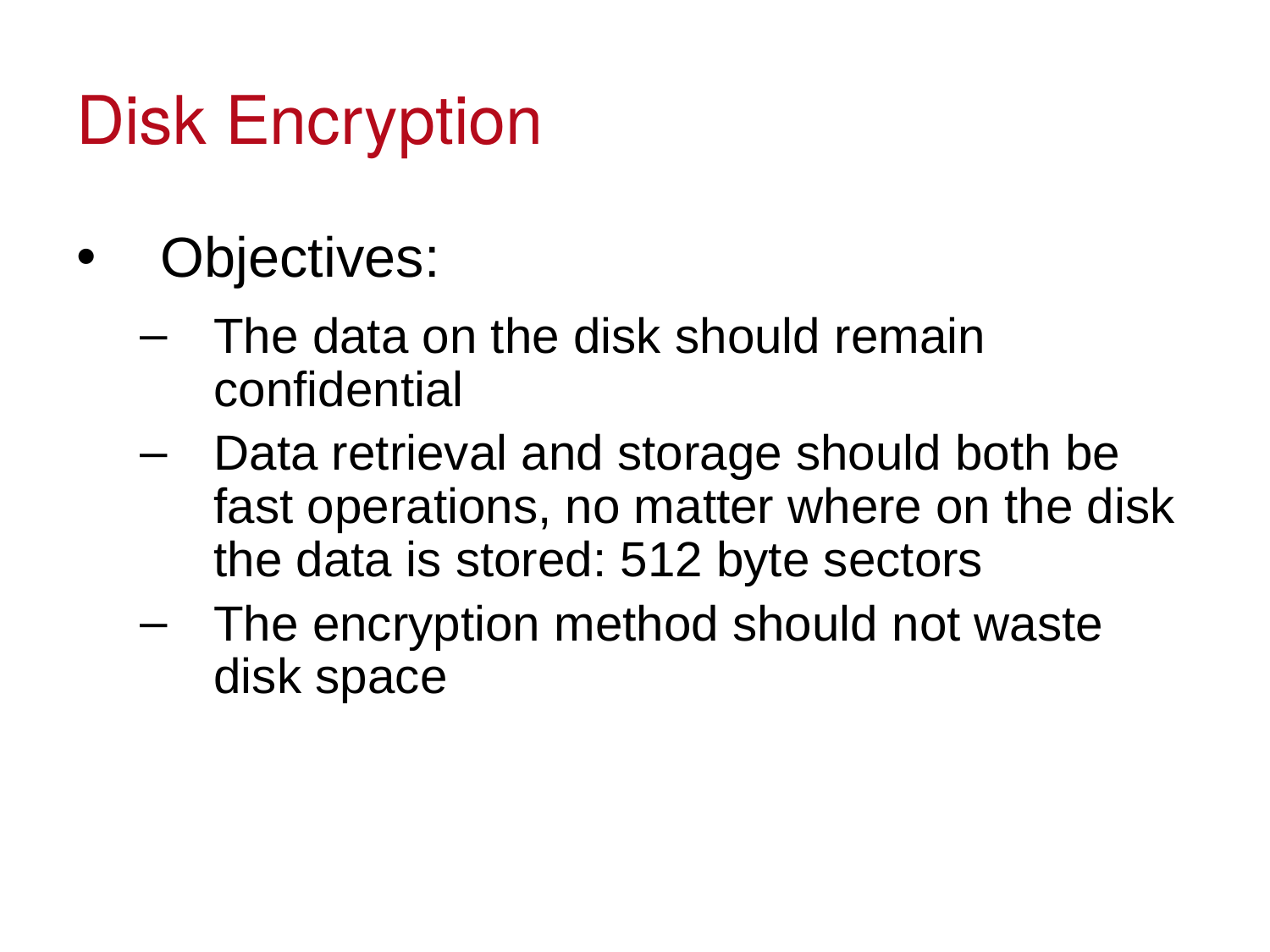

# Disk Encryption
Objectives:
The data on the disk should remain confidential
Data retrieval and storage should both be fast operations, no matter where on the disk the data is stored: 512 byte sectors
The encryption method should not waste disk space